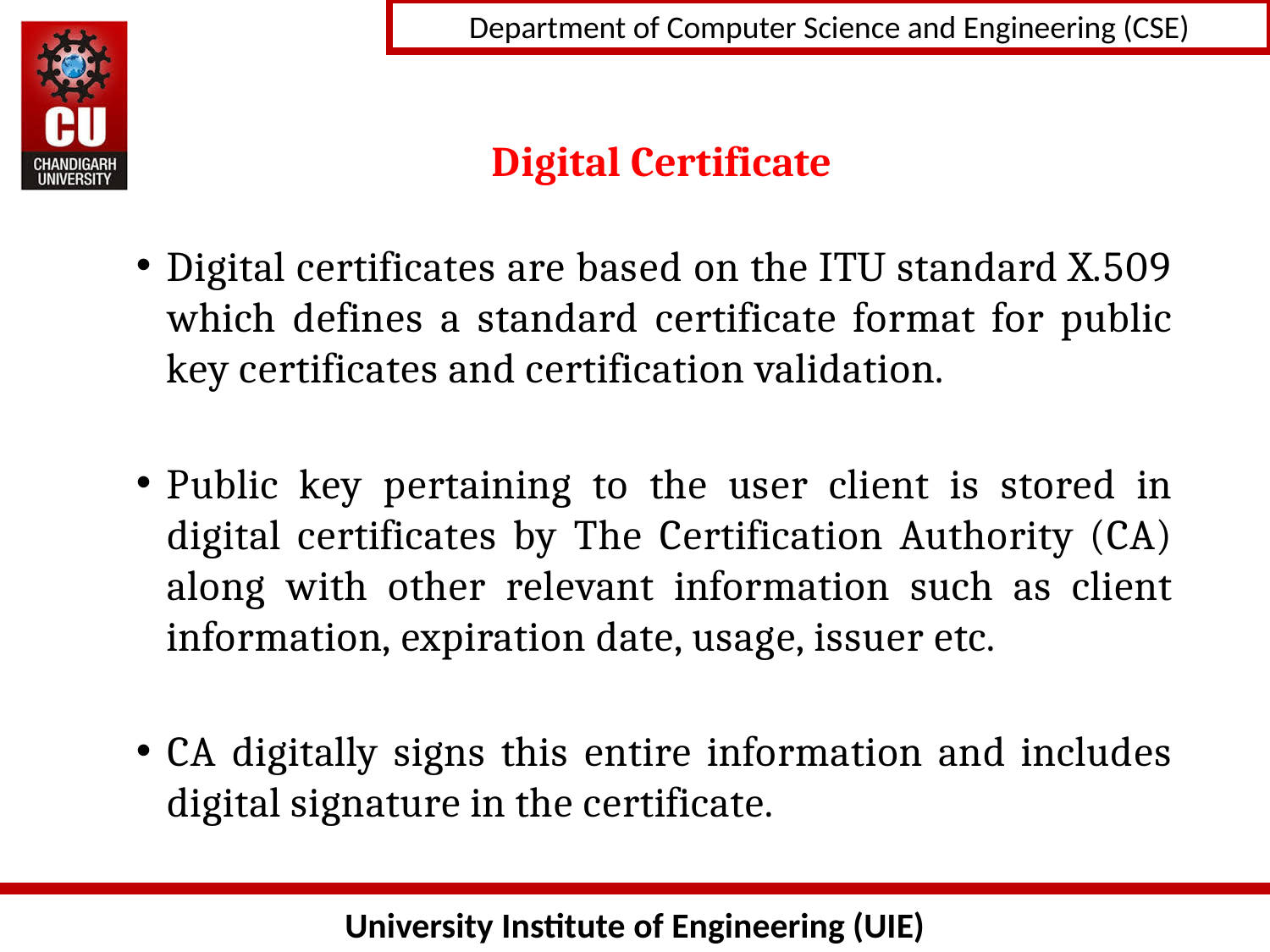

# Digital Certificate
Digital certificates are based on the ITU standard X.509 which defines a standard certificate format for public key certificates and certification validation.

Public key pertaining to the user client is stored in digital certificates by The Certification Authority (CA) along with other relevant information such as client information, expiration date, usage, issuer etc.

CA digitally signs this entire information and includes digital signature in the certificate.